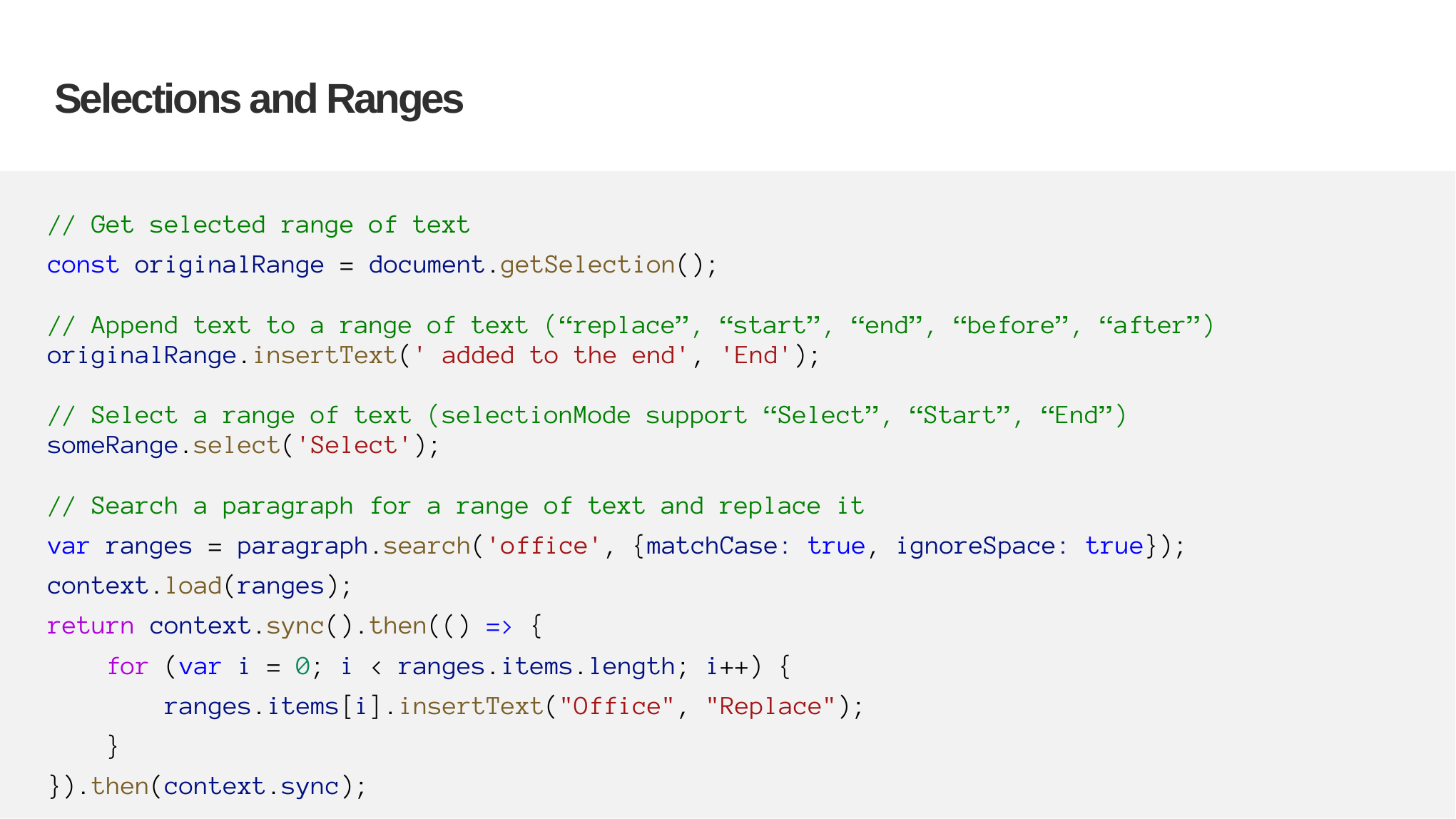

# Selections and Ranges

// Get selected range of text
const originalRange = document.getSelection();

// Append text to a range of text (“replace”, “start”, “end”, “before”, “after”)
originalRange.insertText(' added to the end', 'End');

// Select a range of text (selectionMode support “Select”, “Start”, “End”)
someRange.select('Select');

// Search a paragraph for a range of text and replace it
var ranges = paragraph.search('office', {matchCase: true, ignoreSpace: true});
context.load(ranges);
return context.sync().then(() => {
    for (var i = 0; i < ranges.items.length; i++) {
        ranges.items[i].insertText("Office", "Replace");
    }
}).then(context.sync);